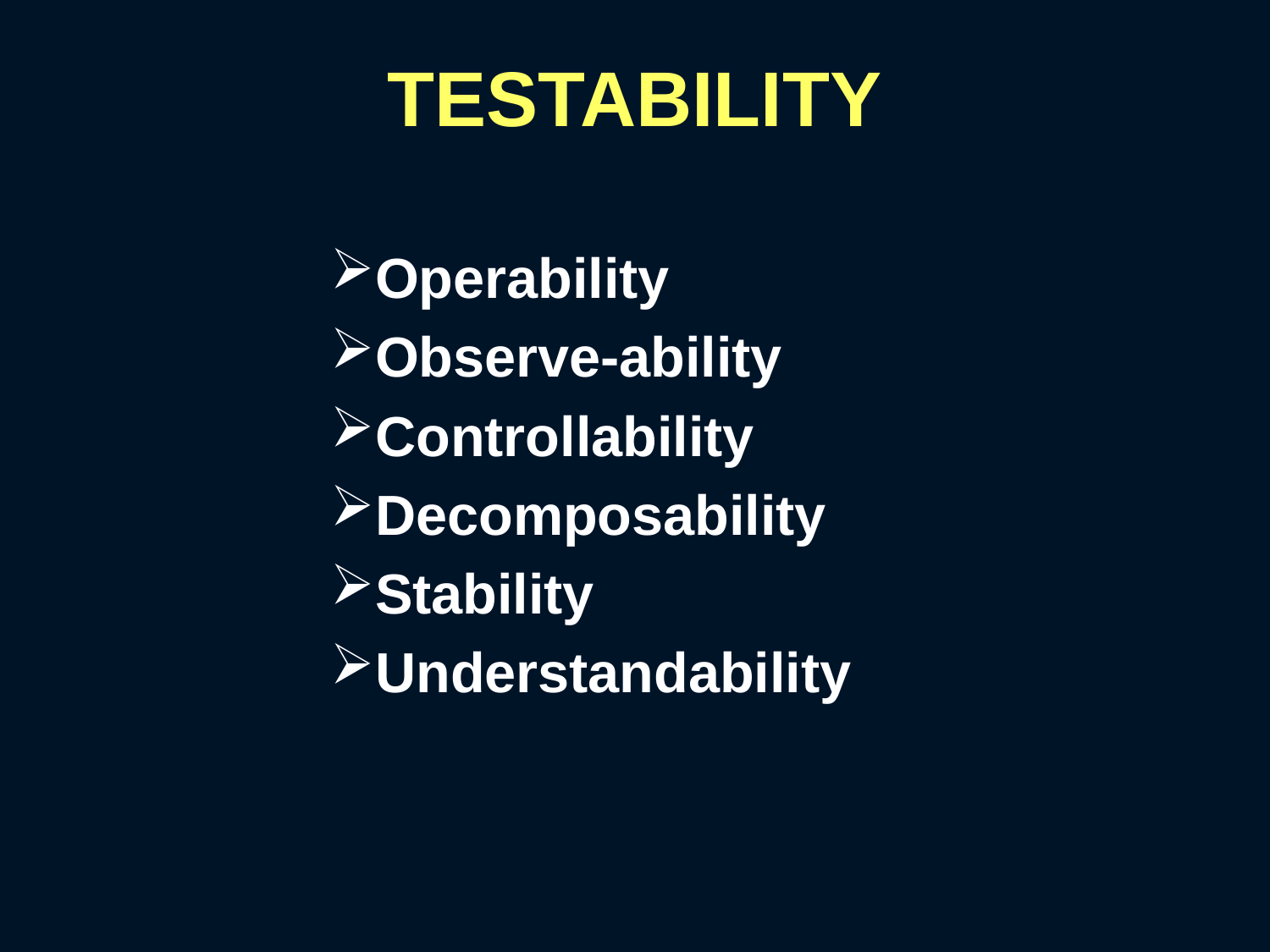

TESTABILITY

Operability
Observe-ability
Controllability
Decomposability
Stability
Understandability